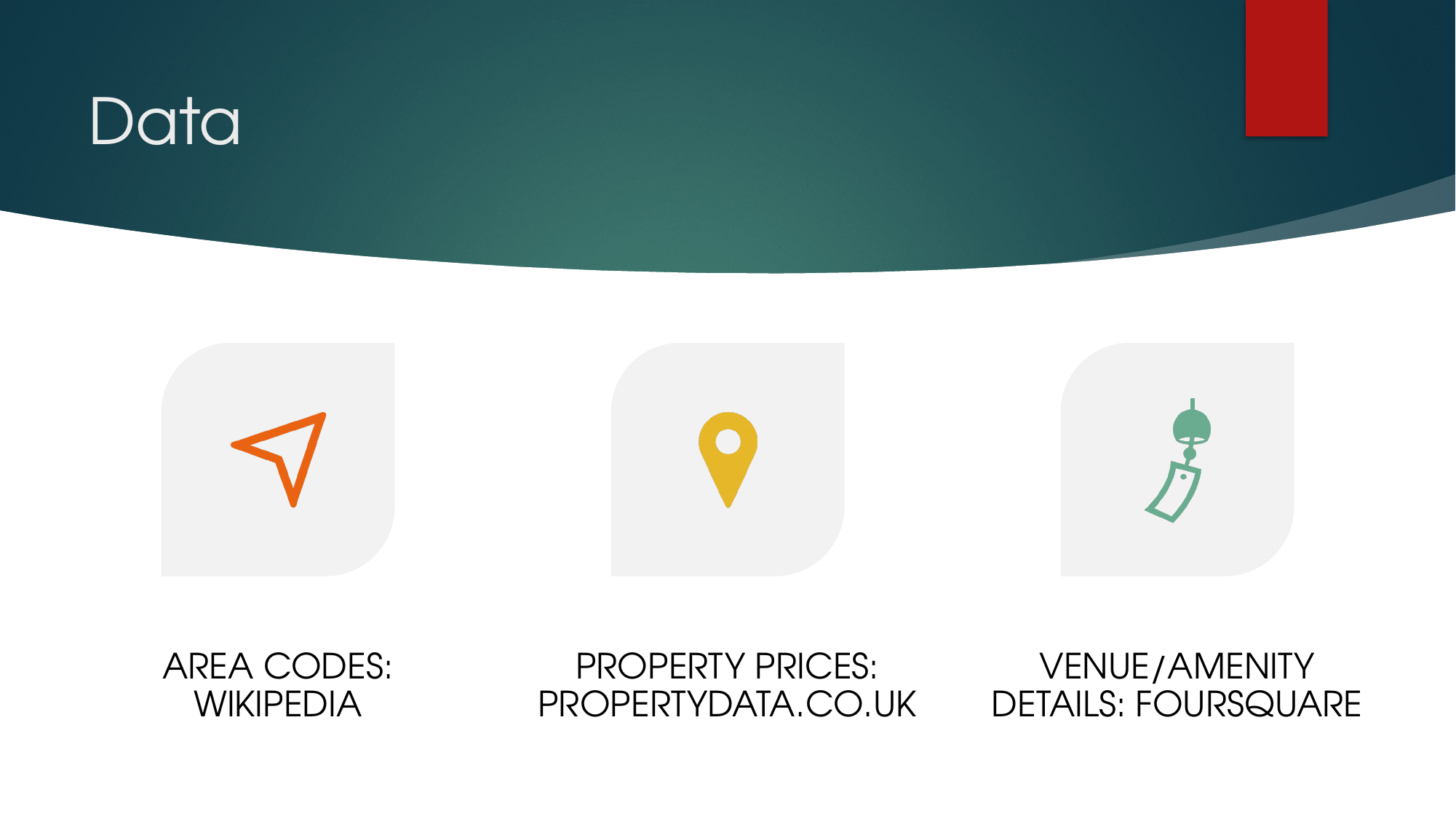

# Data

Area Codes: Wikipedia
Property Prices: propertydata.co.uk
Venue/Amenity Details: FourSquare